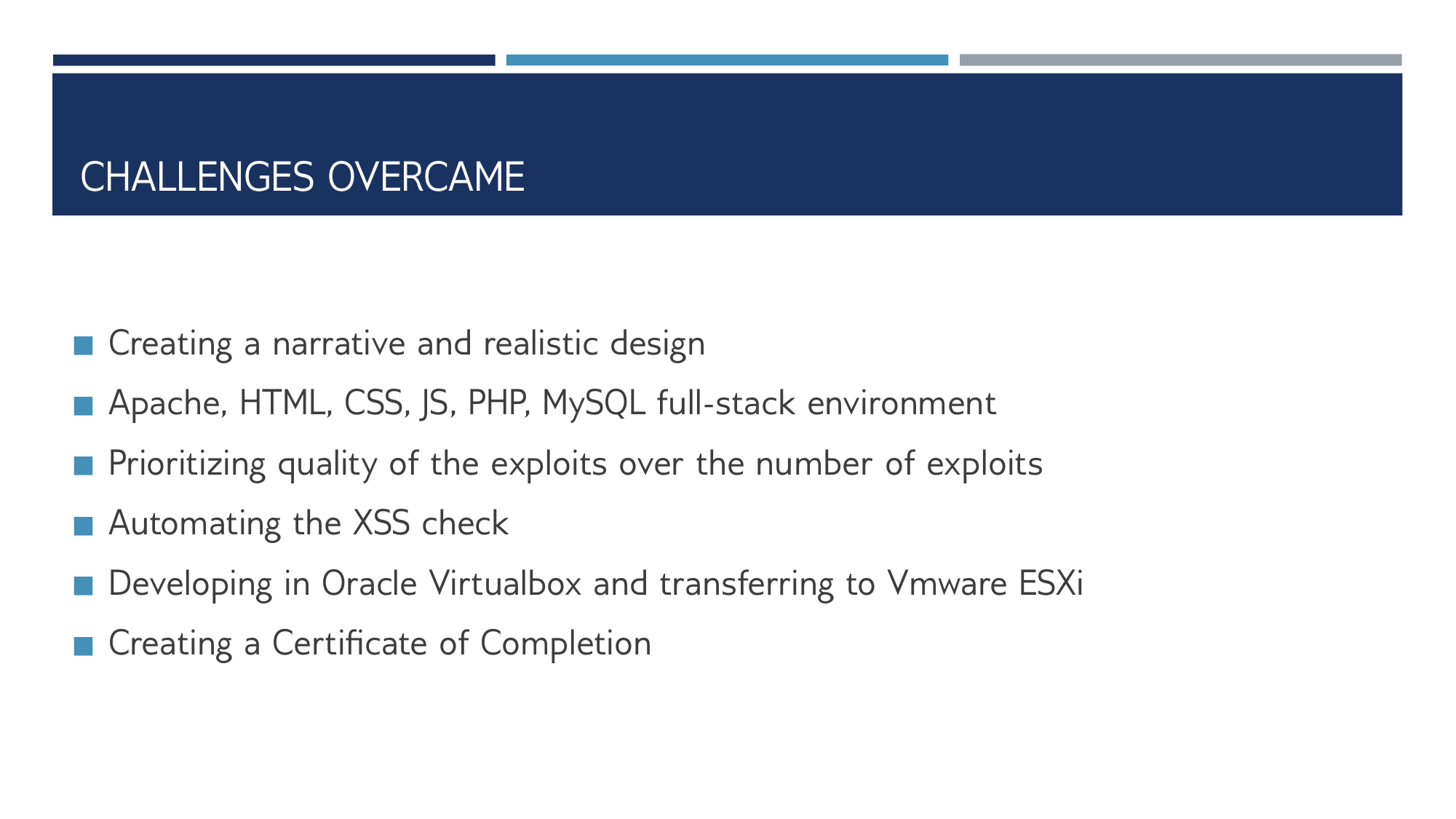

# CHALLENGES OVERCAME
Creating a narrative and realistic design
Apache, HTML, CSS, JS, PHP, MySQL full-stack environment
Prioritizing quality of the exploits over the number of exploits
Automating the XSS check
Developing in Oracle Virtualbox and transferring to Vmware ESXi
Creating a Certificate of Completion